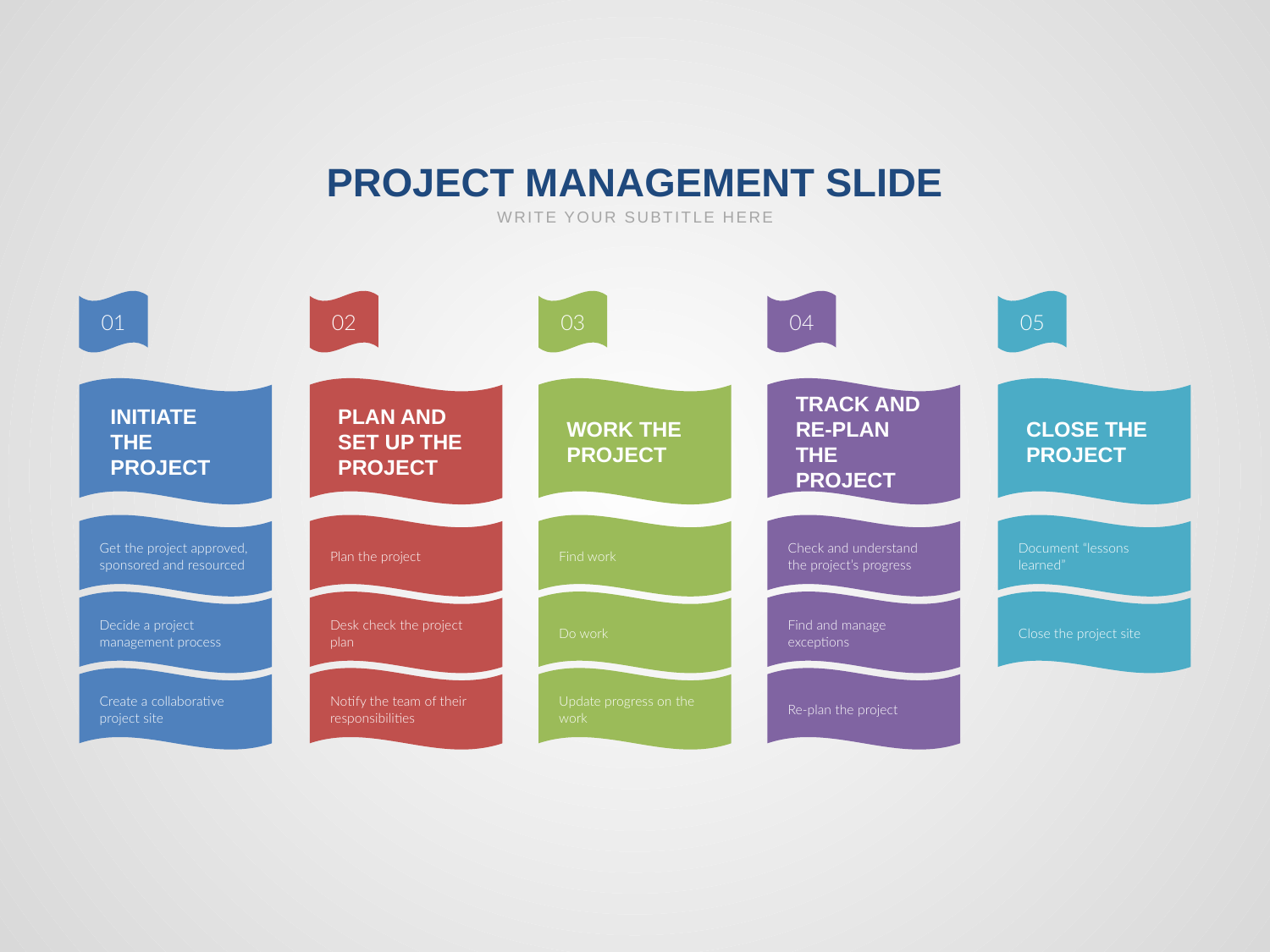

PROJECT MANAGEMENT SLIDE
WRITE YOUR SUBTITLE HERE

01
02
03
04
05

PLAN AND  SET UP THE PROJECT
TRACK AND RE-PLAN THE PROJECT
INITIATE THE PROJECT
WORK THE PROJECT
CLOSE THE PROJECT

Get the project approved, sponsored and resourced
Check and understand the project’s progress
Document “lessons learned”
Plan the project
Find work

Decide a project management process
Desk check the project plan
Find and manage exceptions
Do work
Close the project site

Create a collaborative project site
Notify the team of their responsibilities
Update progress on the work
Re-plan the project